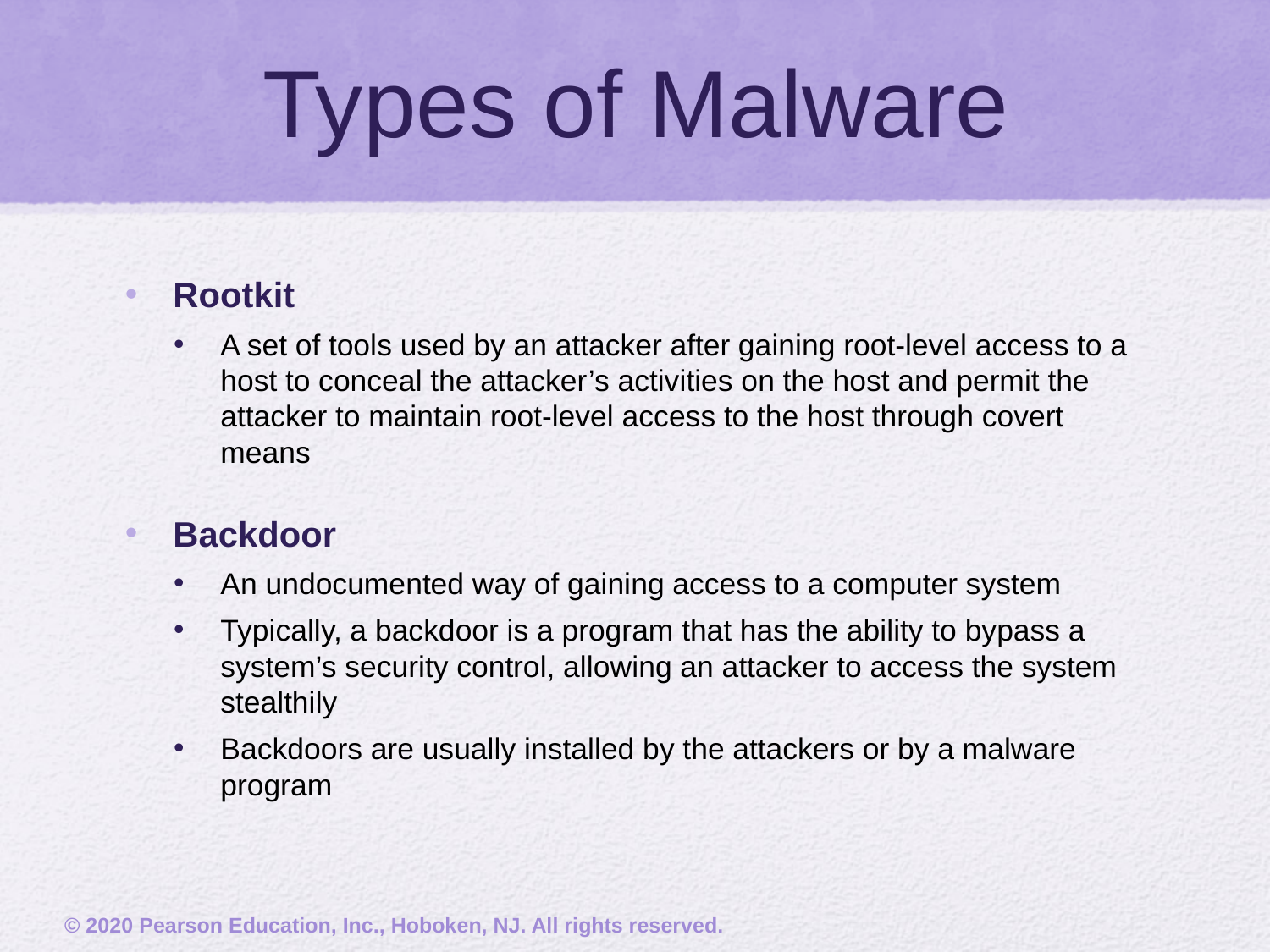

# Types of Malware
Rootkit
A set of tools used by an attacker after gaining root-level access to a host to conceal the attacker’s activities on the host and permit the attacker to maintain root-level access to the host through covert means
Backdoor
An undocumented way of gaining access to a computer system
Typically, a backdoor is a program that has the ability to bypass a system’s security control, allowing an attacker to access the system stealthily
Backdoors are usually installed by the attackers or by a malware program

© 2020 Pearson Education, Inc., Hoboken, NJ. All rights reserved.